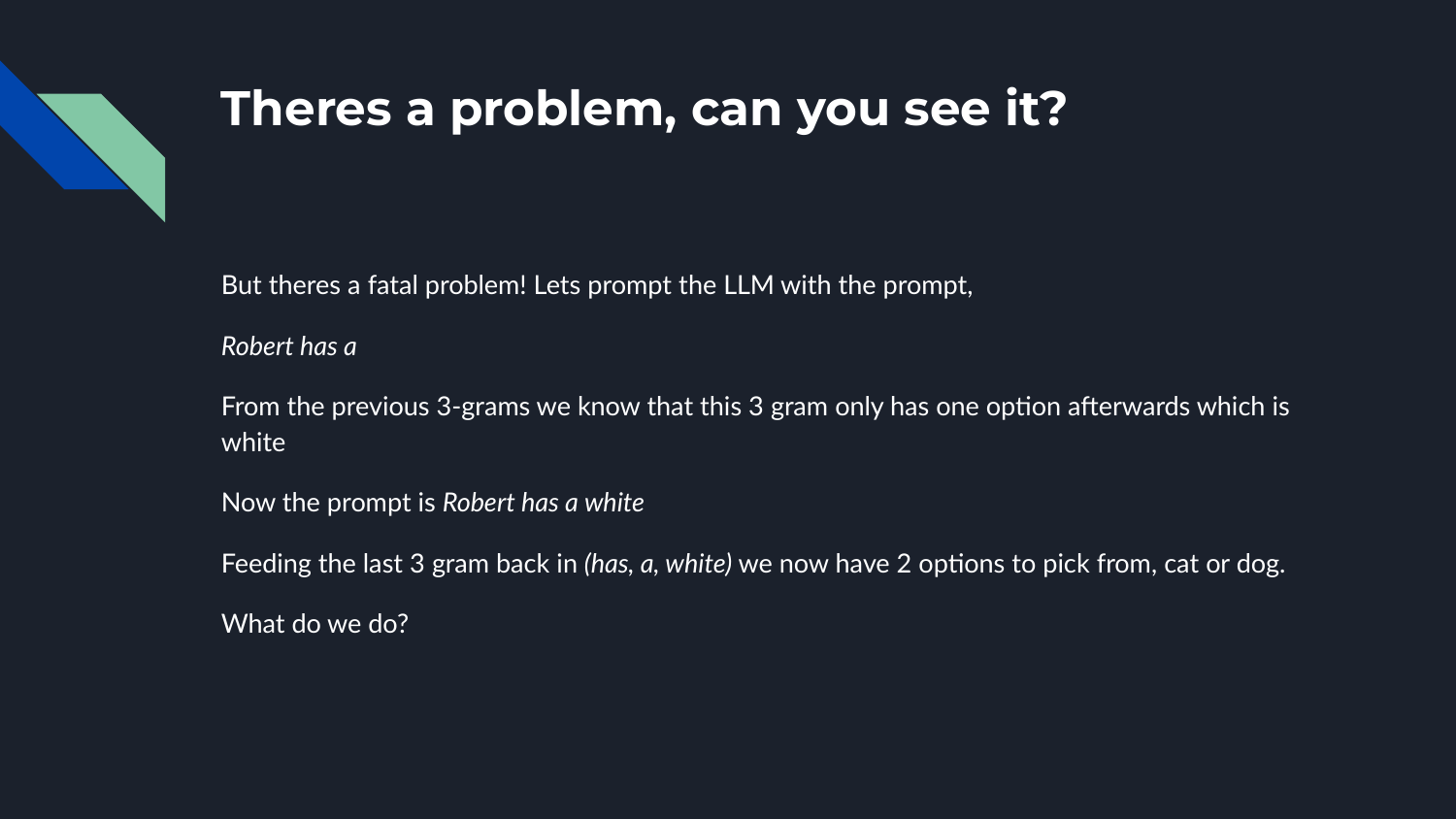

# Theres a problem, can you see it?
But theres a fatal problem! Lets prompt the LLM with the prompt,
Robert has a
From the previous 3-grams we know that this 3 gram only has one option afterwards which is white
Now the prompt is Robert has a white
Feeding the last 3 gram back in (has, a, white) we now have 2 options to pick from, cat or dog.
What do we do?